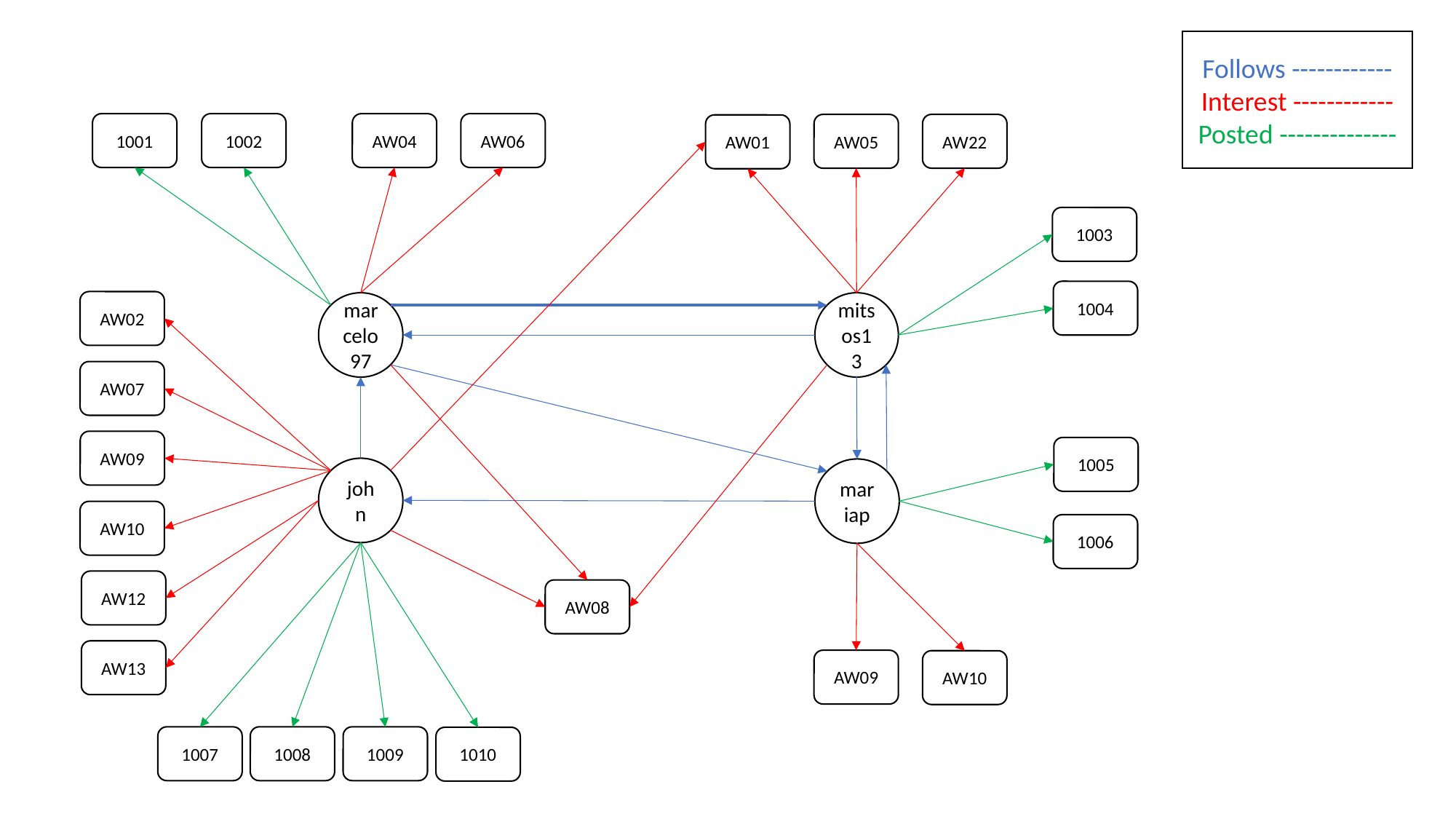

Follows ------------
Interest ------------
Posted --------------
1001
1002
AW04
AW06
AW05
AW22
AW01
1003
1004
AW02
marcelo97
mitsos13
AW07
AW09
1005
john
mariap
AW10
1006
AW12
AW08
AW13
AW09
AW10
1007
1008
1009
1010